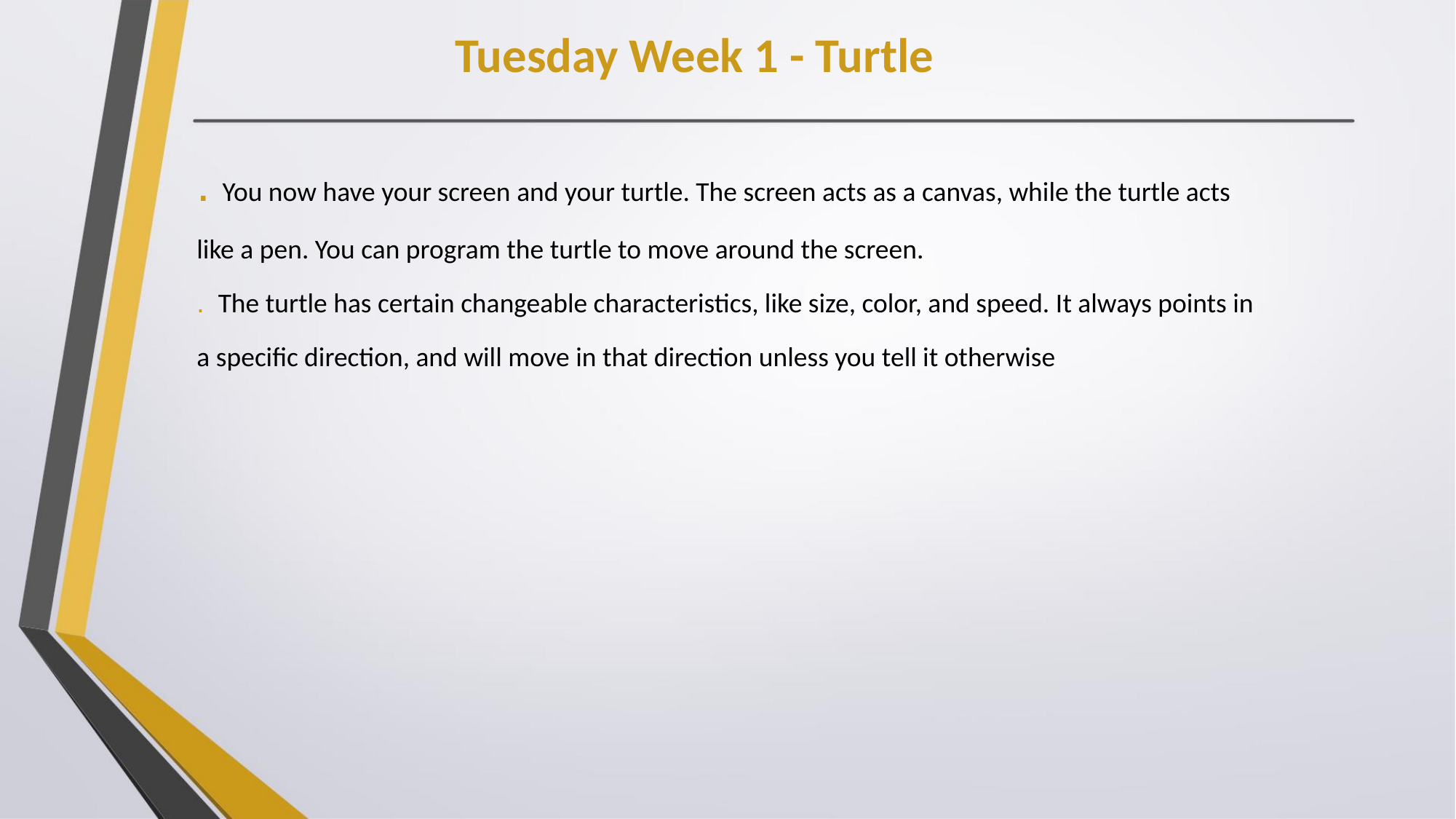

Tuesday Week 1 - Turtle
. You now have your screen and your turtle. The screen acts as a canvas, while the turtle acts like a pen. You can program the turtle to move around the screen.
.  The turtle has certain changeable characteristics, like size, color, and speed. It always points in a specific direction, and will move in that direction unless you tell it otherwise